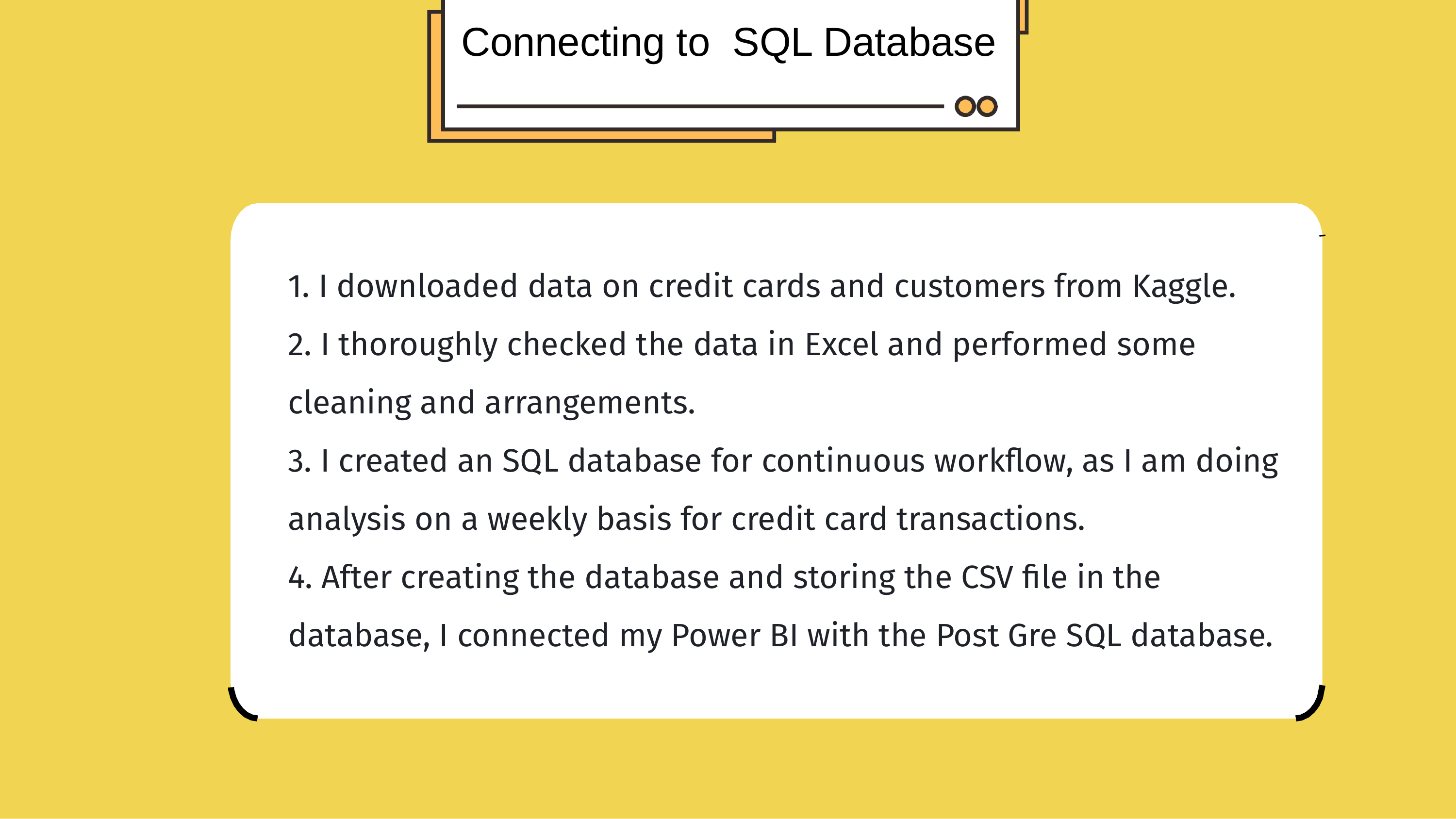

# Connecting to  SQL Database

1. I downloaded data on credit cards and customers from Kaggle.
2. I thoroughly checked the data in Excel and performed some cleaning and arrangements.
3. I created an SQL database for continuous workflow, as I am doing analysis on a weekly basis for credit card transactions.
4. After creating the database and storing the CSV file in the database, I connected my Power BI with the Post Gre SQL database.